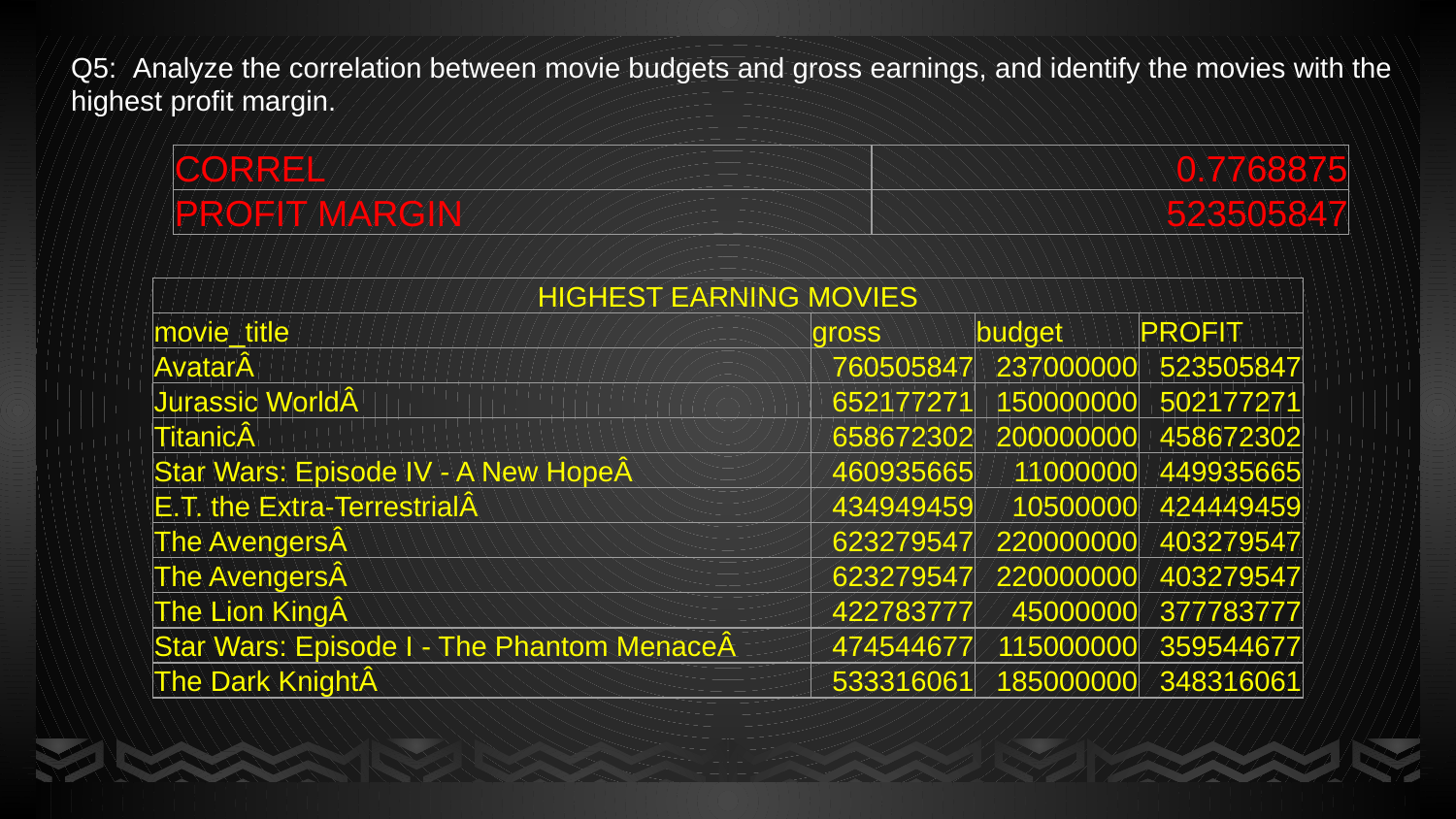

Q5:  Analyze the correlation between movie budgets and gross earnings, and identify the movies with the highest profit margin.
| CORREL | 0.7768875 |
| --- | --- |
| PROFIT MARGIN | 523505847 |
| HIGHEST EARNING MOVIES |  |  |  |
| --- | --- | --- | --- |
| movie\_title | gross | budget | PROFIT |
| AvatarÂ | 760505847 | 237000000 | 523505847 |
| Jurassic WorldÂ | 652177271 | 150000000 | 502177271 |
| TitanicÂ | 658672302 | 200000000 | 458672302 |
| Star Wars: Episode IV - A New HopeÂ | 460935665 | 11000000 | 449935665 |
| E.T. the Extra-TerrestrialÂ | 434949459 | 10500000 | 424449459 |
| The AvengersÂ | 623279547 | 220000000 | 403279547 |
| The AvengersÂ | 623279547 | 220000000 | 403279547 |
| The Lion KingÂ | 422783777 | 45000000 | 377783777 |
| Star Wars: Episode I - The Phantom MenaceÂ | 474544677 | 115000000 | 359544677 |
| The Dark KnightÂ | 533316061 | 185000000 | 348316061 |